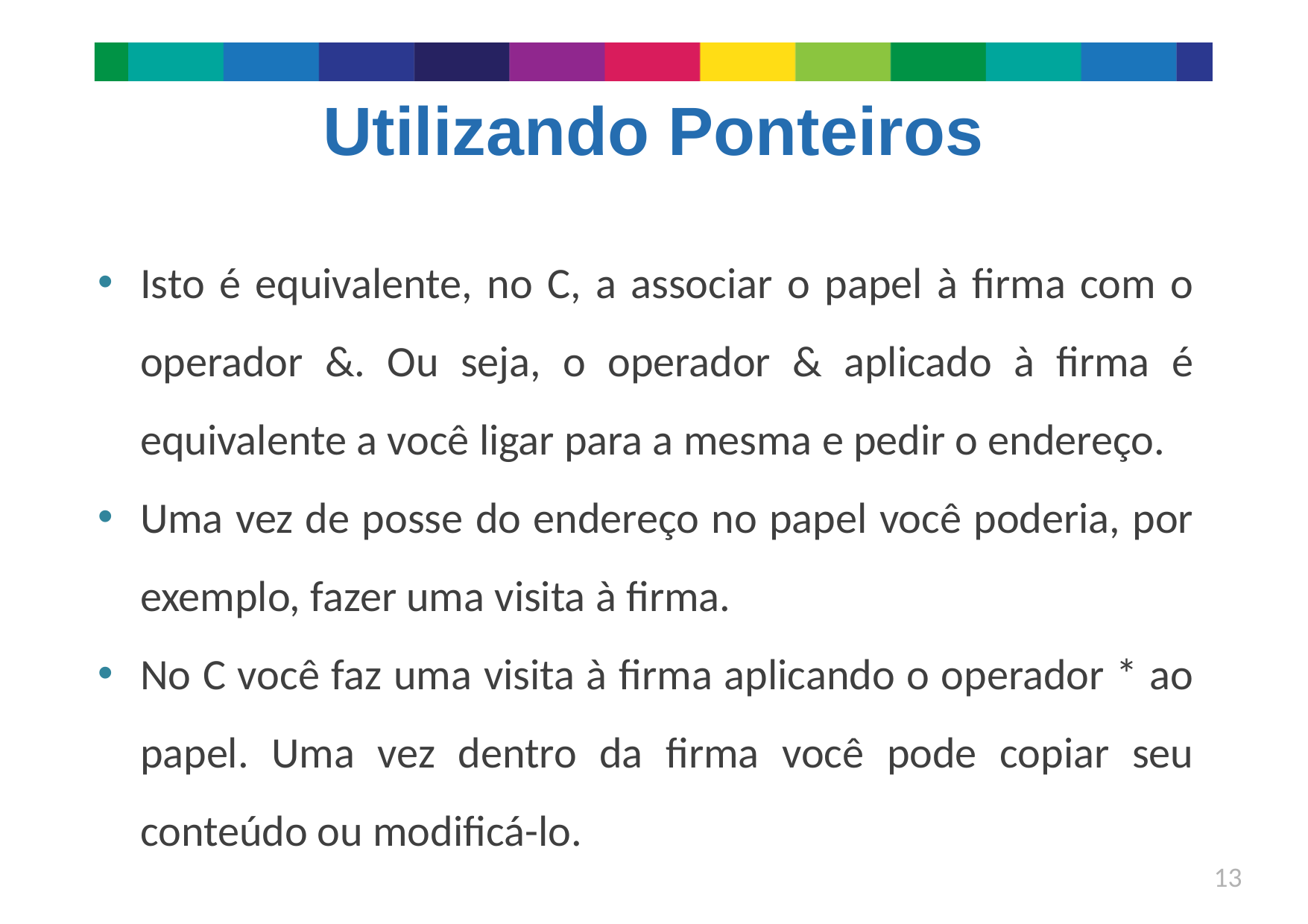

# Utilizando Ponteiros
Isto é equivalente, no C, a associar o papel à firma com o operador &. Ou seja, o operador & aplicado à firma é equivalente a você ligar para a mesma e pedir o endereço.
Uma vez de posse do endereço no papel você poderia, por exemplo, fazer uma visita à firma.
No C você faz uma visita à firma aplicando o operador * ao papel. Uma vez dentro da firma você pode copiar seu conteúdo ou modificá-lo.

13